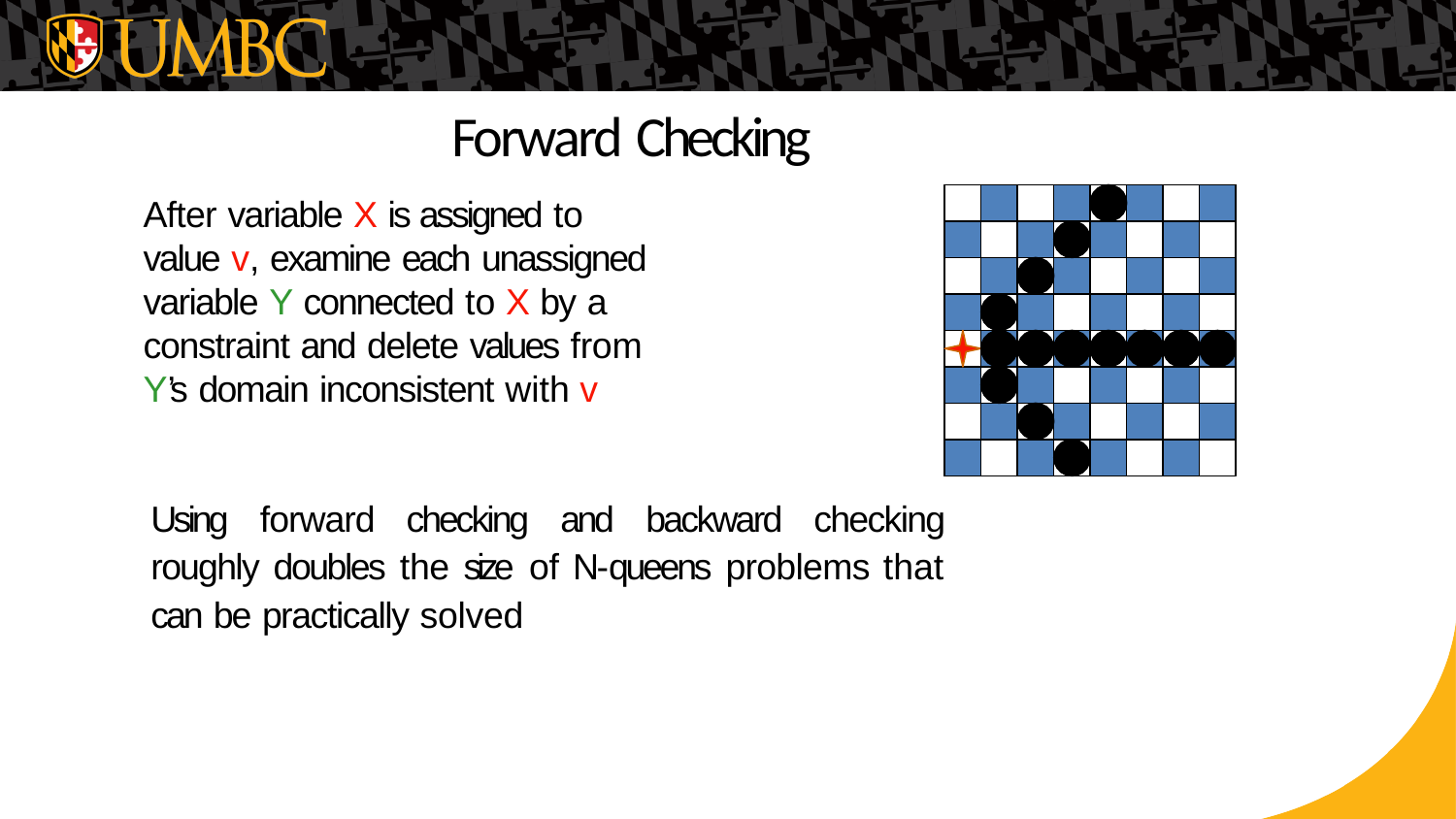

# Forward Checking

After variable X is assigned to value v, examine each unassigned variable Y connected to X by a constraint and delete values from Y’s domain inconsistent with v

Using forward checking and backward checking roughly doubles the size of N-queens problems that can be practically solved
Slide